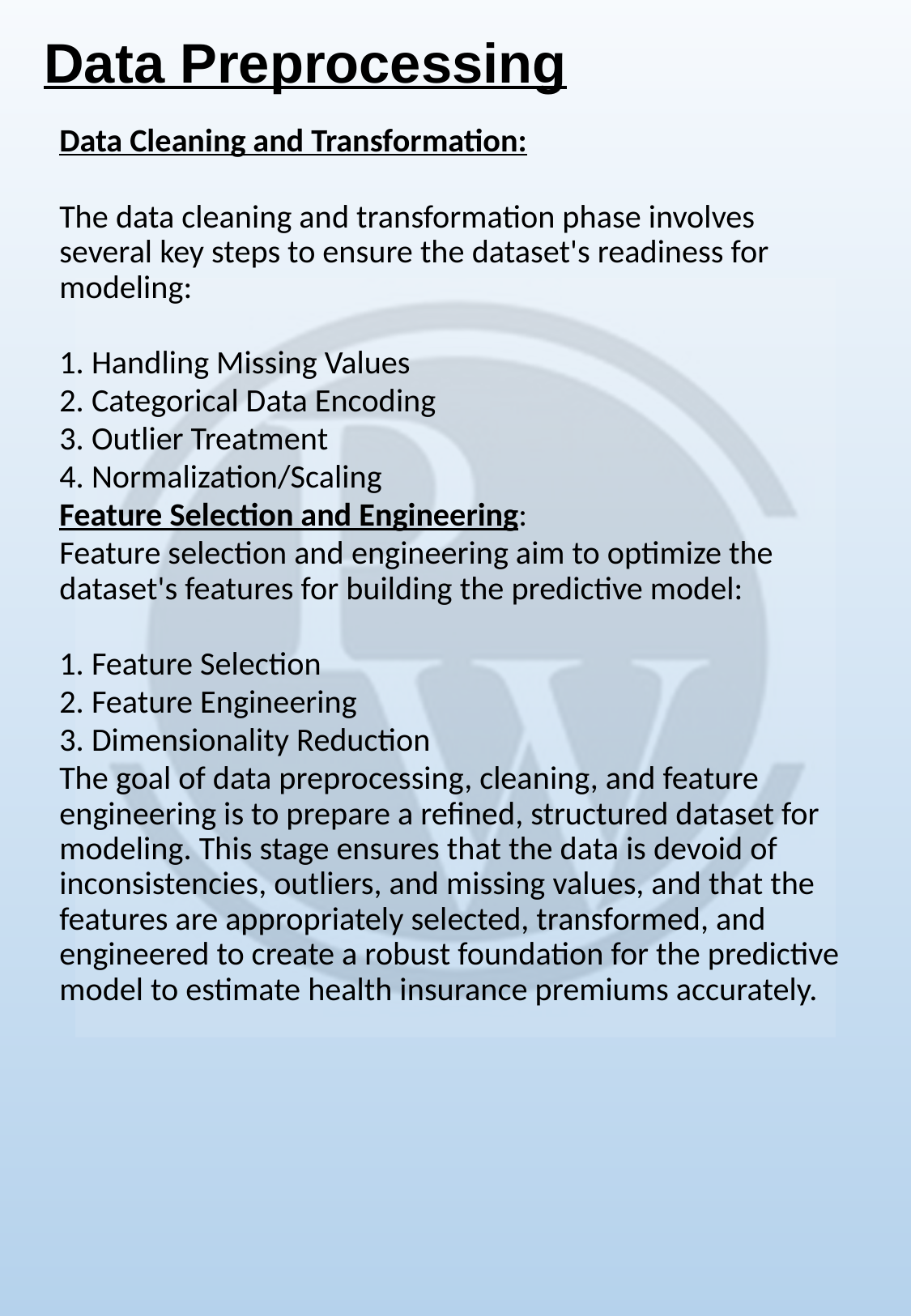

# Data Preprocessing

Data Cleaning and Transformation:

The data cleaning and transformation phase involves several key steps to ensure the dataset's readiness for modeling:

1. Handling Missing Values
2. Categorical Data Encoding
3. Outlier Treatment
4. Normalization/Scaling
Feature Selection and Engineering:
Feature selection and engineering aim to optimize the dataset's features for building the predictive model:

1. Feature Selection
2. Feature Engineering
3. Dimensionality Reduction
The goal of data preprocessing, cleaning, and feature engineering is to prepare a refined, structured dataset for modeling. This stage ensures that the data is devoid of inconsistencies, outliers, and missing values, and that the features are appropriately selected, transformed, and engineered to create a robust foundation for the predictive model to estimate health insurance premiums accurately.